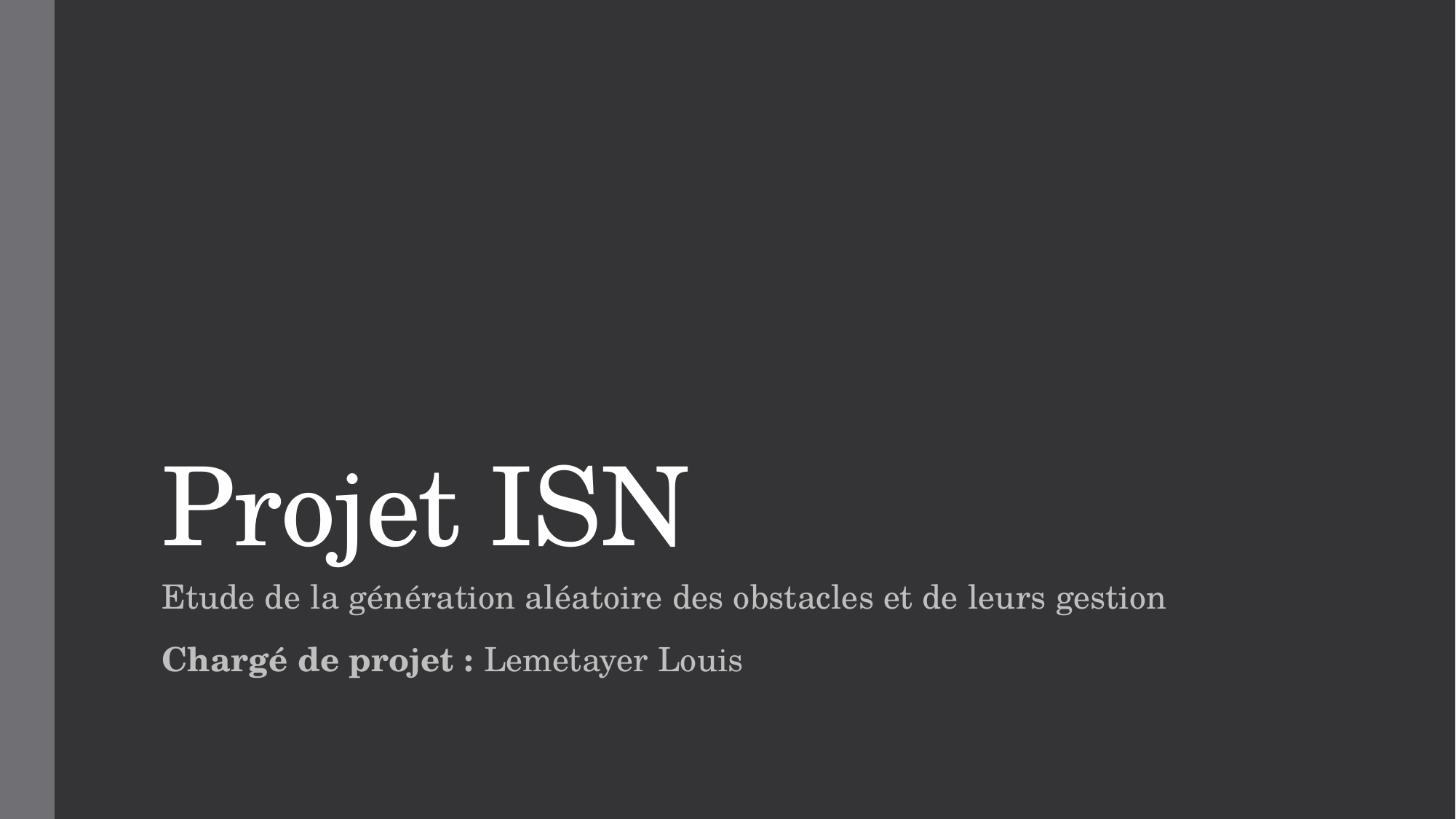

# Projet ISN
Etude de la génération aléatoire des obstacles et de leurs gestion
Chargé de projet : Lemetayer Louis